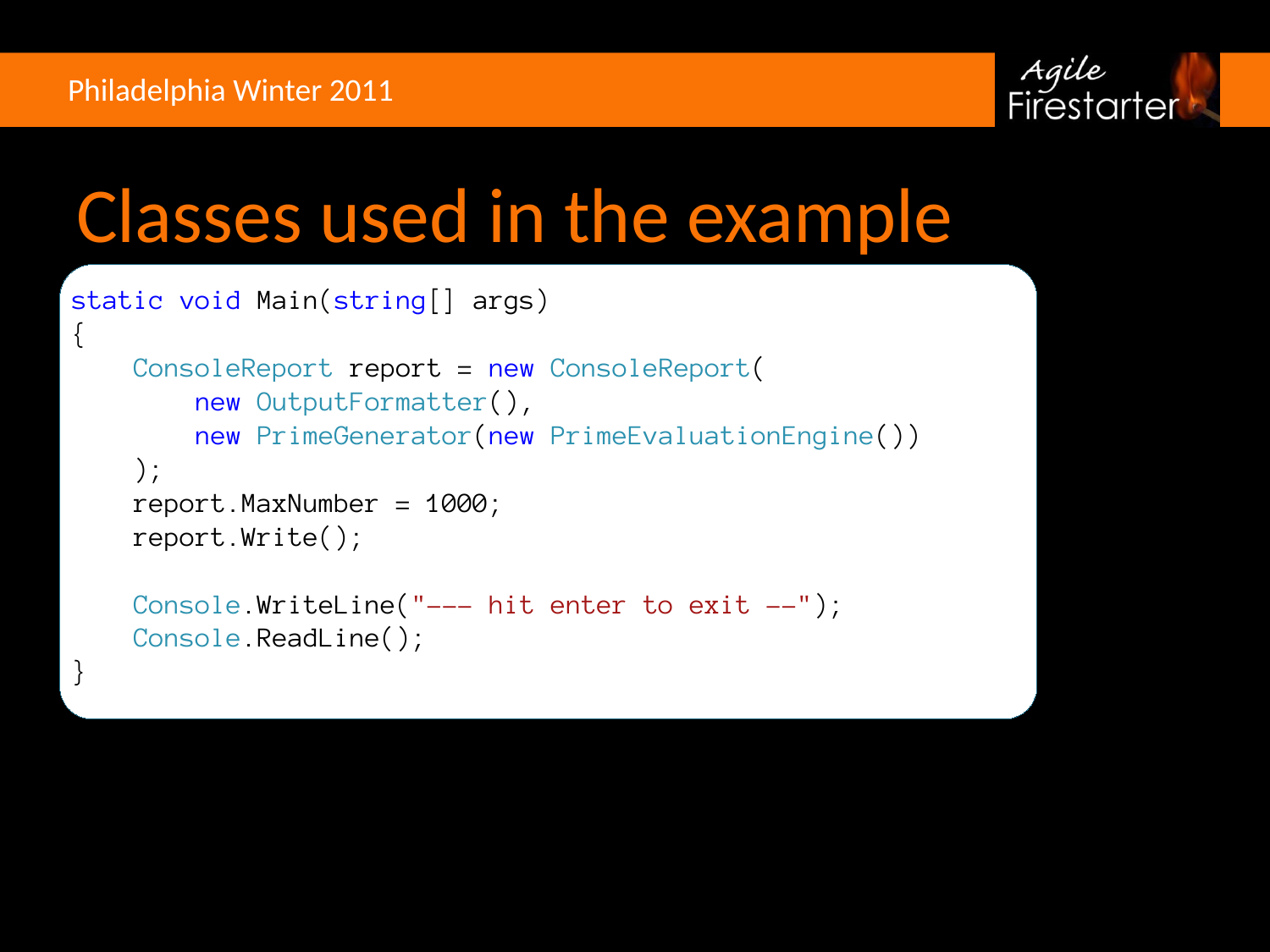

# Classes used in the example

static void Main(string[] args)
{
    ConsoleReport report = new ConsoleReport(
        new OutputFormatter(),
        new PrimeGenerator(new PrimeEvaluationEngine())
    );
    report.MaxNumber = 1000;    
    report.Write();
    Console.WriteLine("--- hit enter to exit --");
    Console.ReadLine();
}